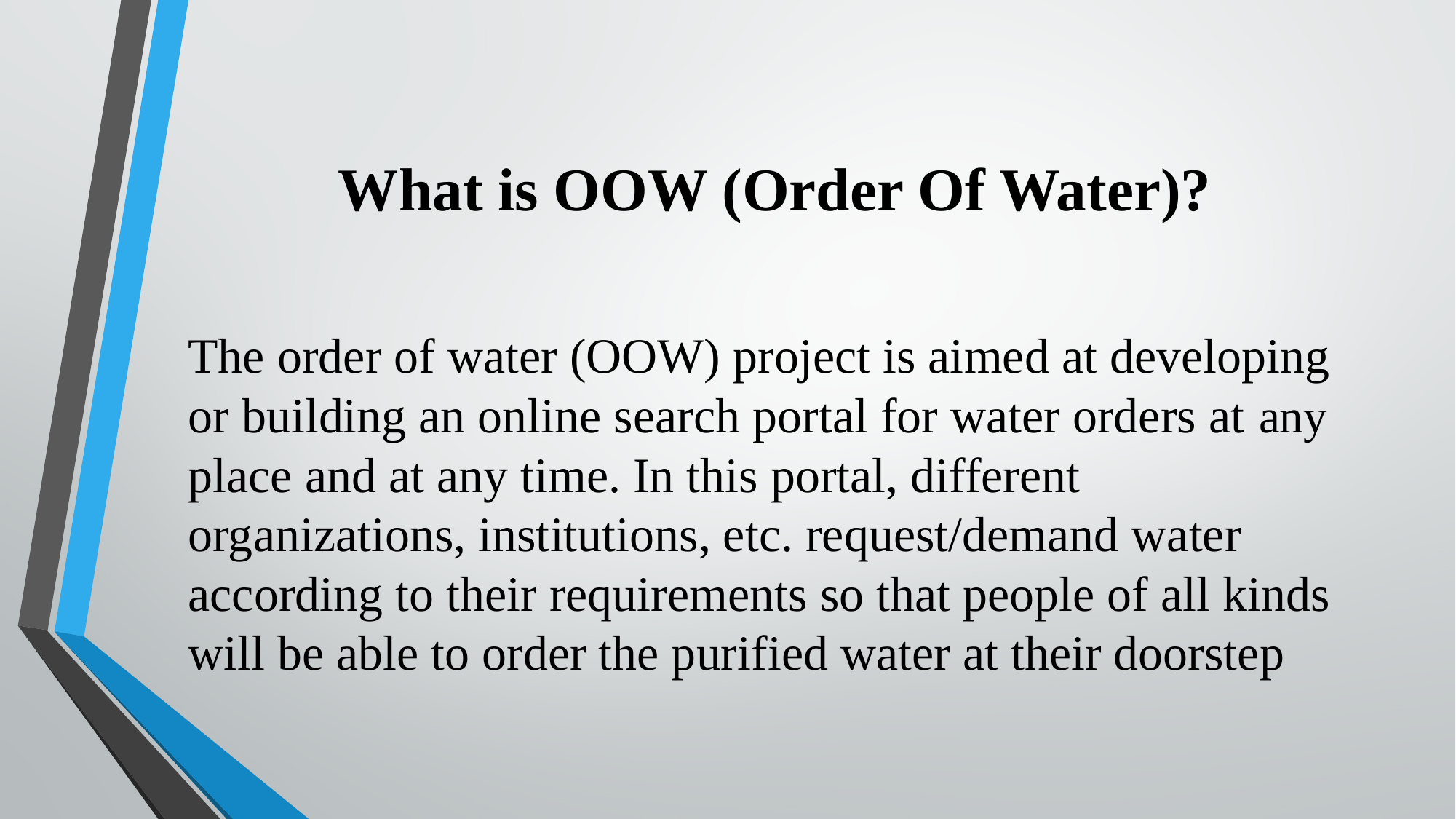

# What is OOW (Order Of Water)?
The order of water (OOW) project is aimed at developing or building an online search portal for water orders at any place and at any time. In this portal, different organizations, institutions, etc. request/demand water according to their requirements so that people of all kinds will be able to order the purified water at their doorstep